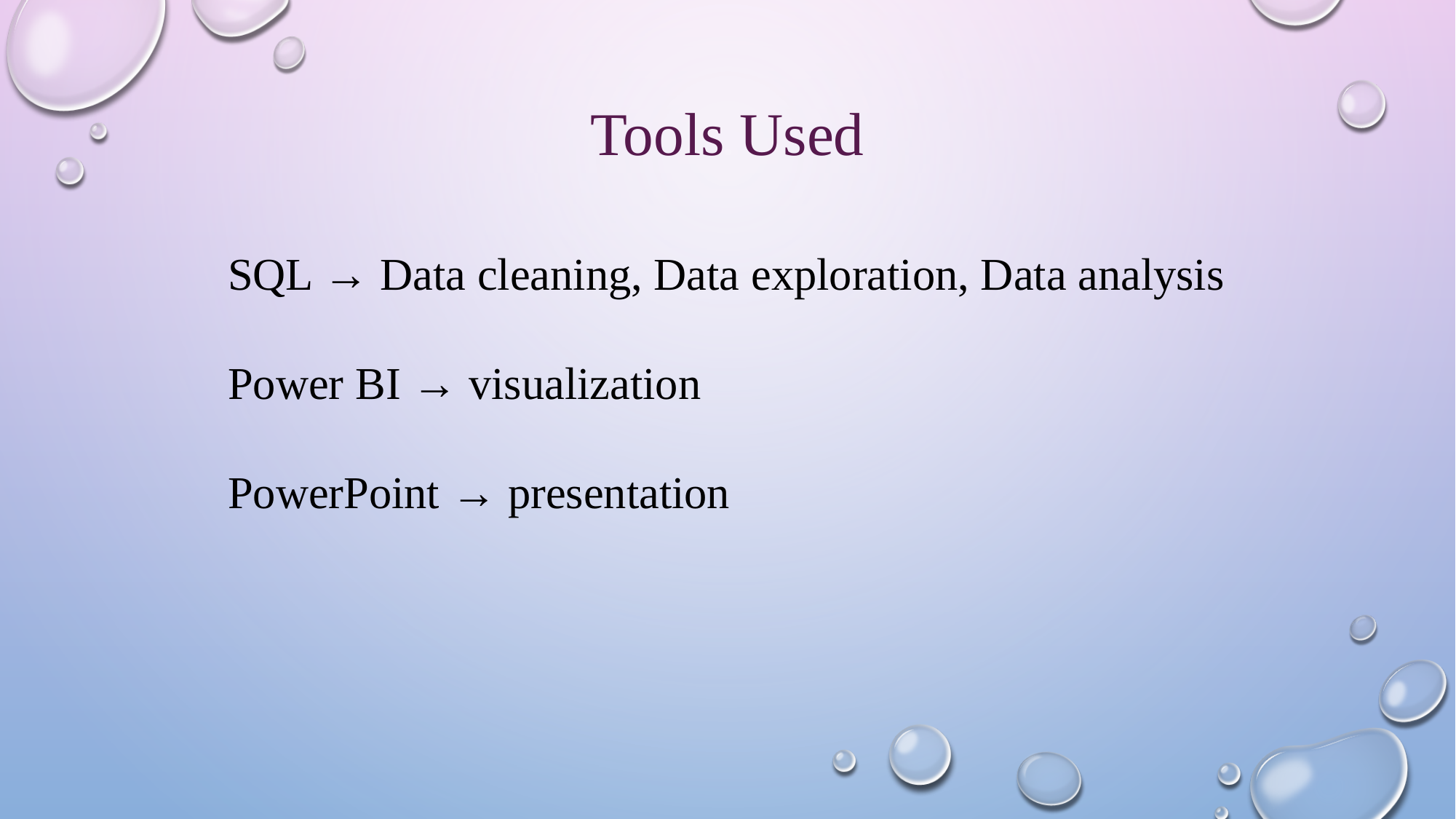

Tools Used
SQL → Data cleaning, Data exploration, Data analysis
Power BI → visualization
PowerPoint → presentation